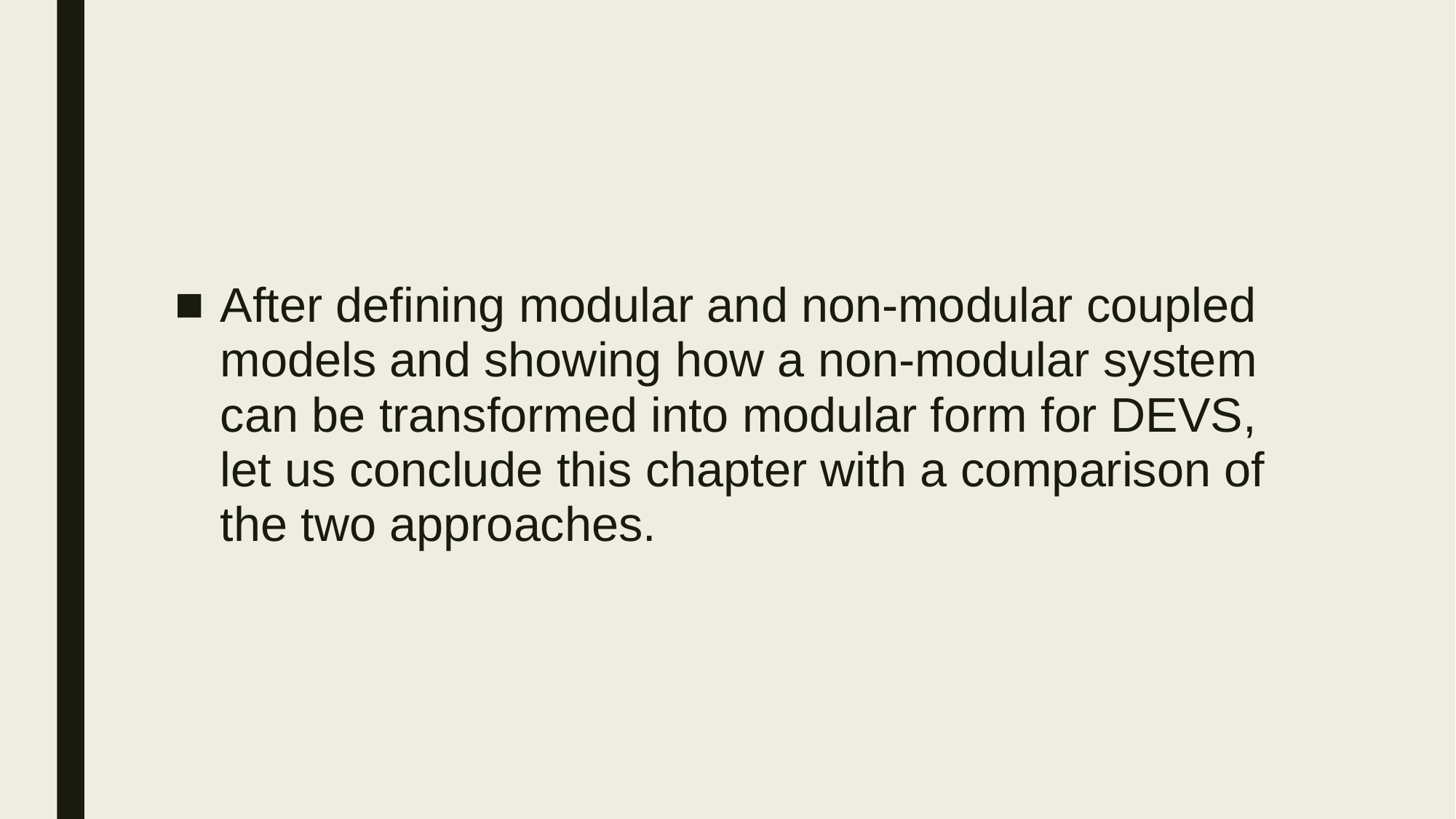

#
After defining modular and non-modular coupled models and showing how a non-modular system can be transformed into modular form for DEVS, let us conclude this chapter with a comparison of the two approaches.